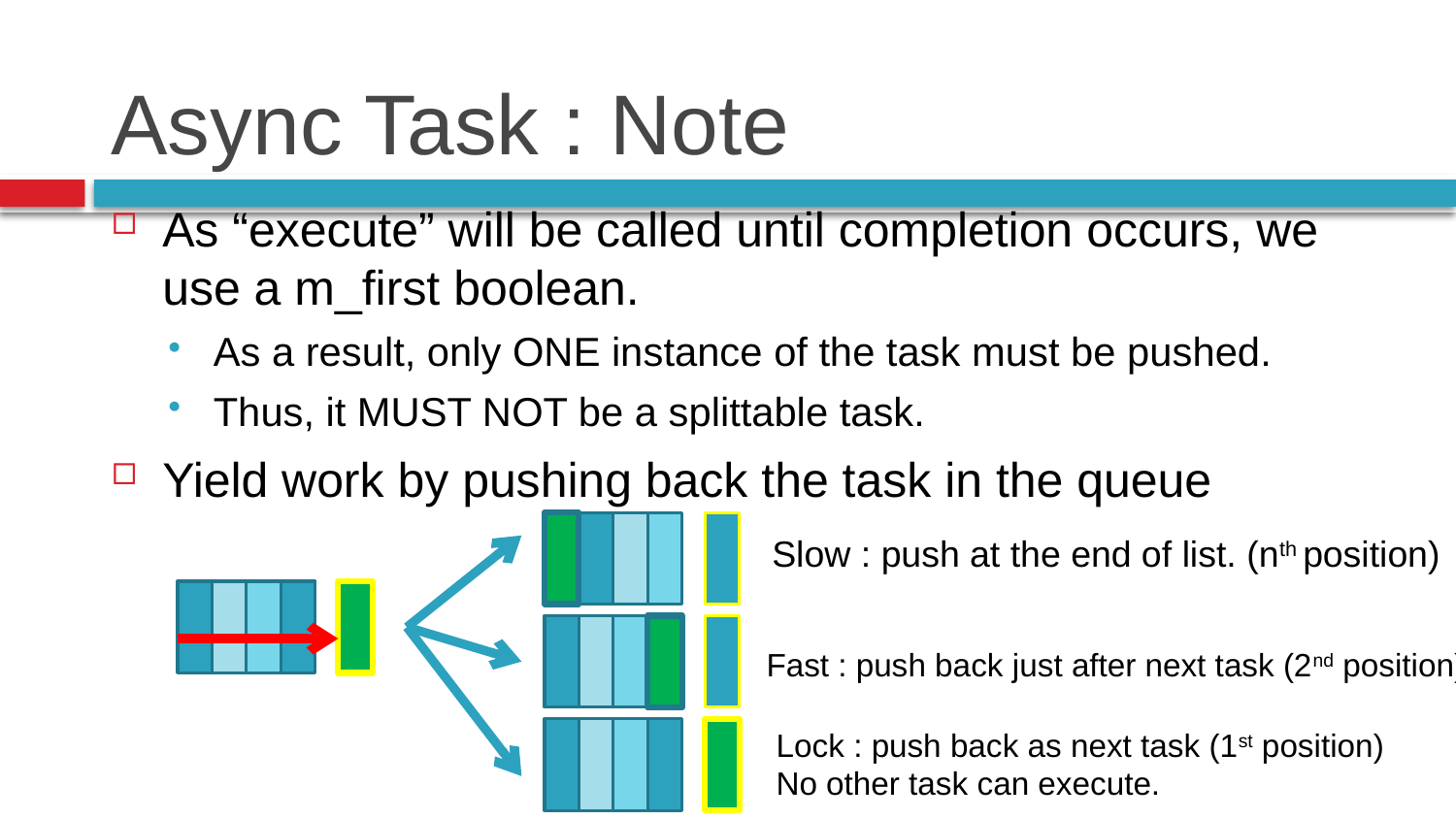

# Async Task : Note
As “execute” will be called until completion occurs, we use a m_first boolean.
As a result, only ONE instance of the task must be pushed.
Thus, it MUST NOT be a splittable task.
Yield work by pushing back the task in the queue

Slow : push at the end of list. (nth position)

Fast : push back just after next task (2nd position)
Lock : push back as next task (1st position)
No other task can execute.